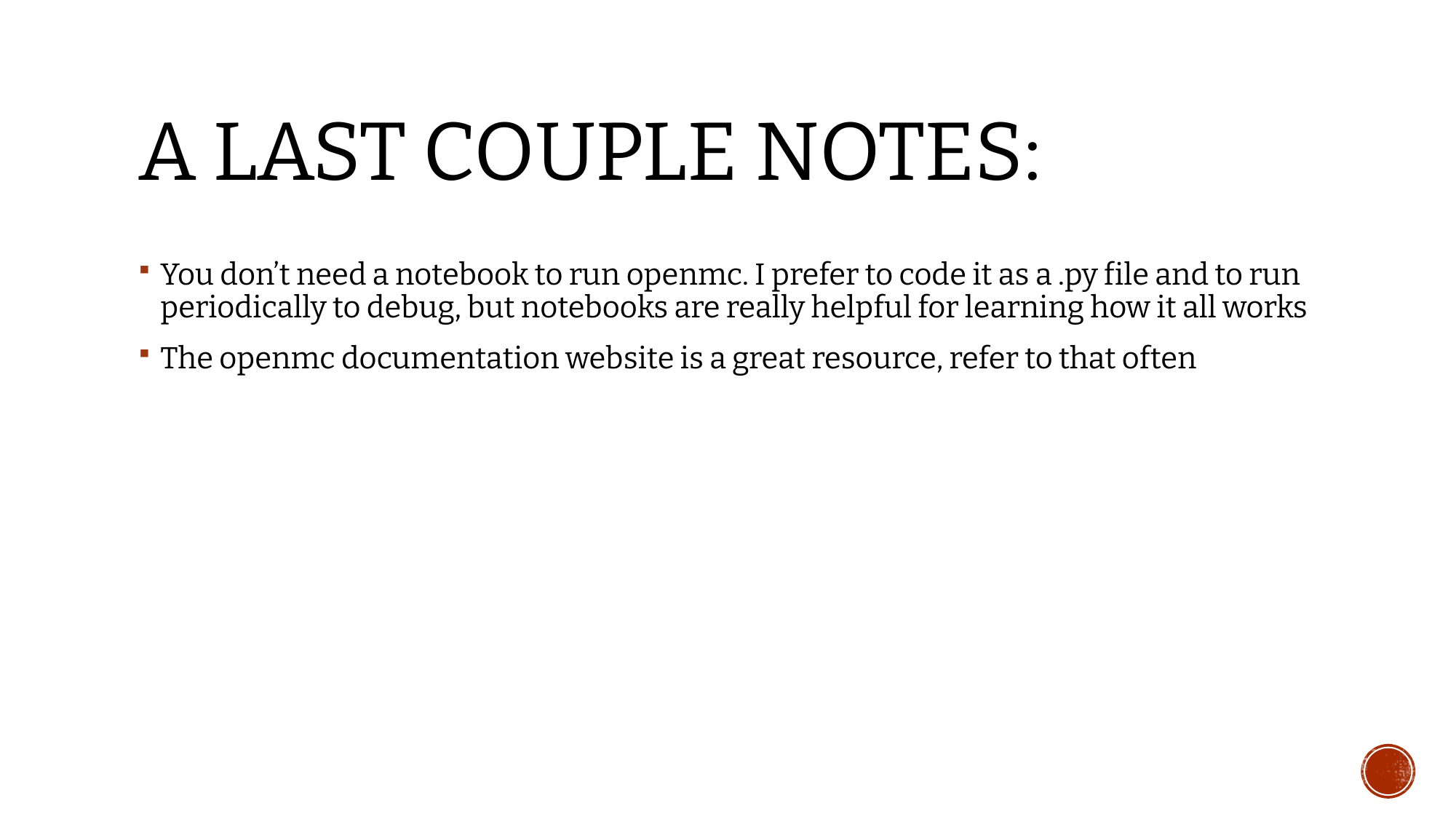

# A last couple notes:
You don’t need a notebook to run openmc. I prefer to code it as a .py file and to run periodically to debug, but notebooks are really helpful for learning how it all works
The openmc documentation website is a great resource, refer to that often